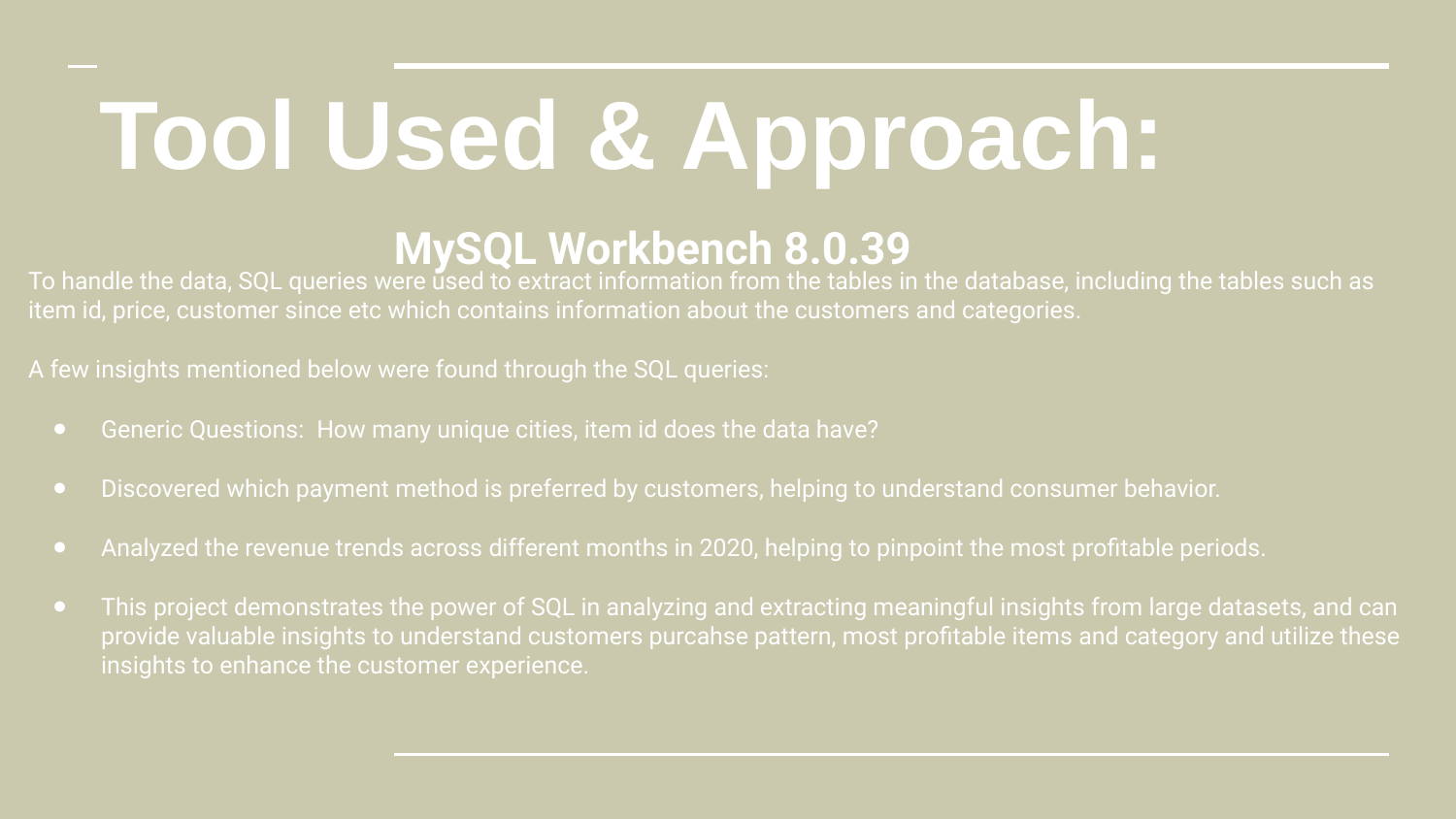

# Tool Used & Approach:
MySQL Workbench 8.0.39
To handle the data, SQL queries were used to extract information from the tables in the database, including the tables such as item id, price, customer since etc which contains information about the customers and categories.
A few insights mentioned below were found through the SQL queries:
Generic Questions:  How many unique cities, item id does the data have?
Discovered which payment method is preferred by customers, helping to understand consumer behavior.
Analyzed the revenue trends across different months in 2020, helping to pinpoint the most profitable periods.
This project demonstrates the power of SQL in analyzing and extracting meaningful insights from large datasets, and can provide valuable insights to understand customers purcahse pattern, most profitable items and category and utilize these insights to enhance the customer experience.